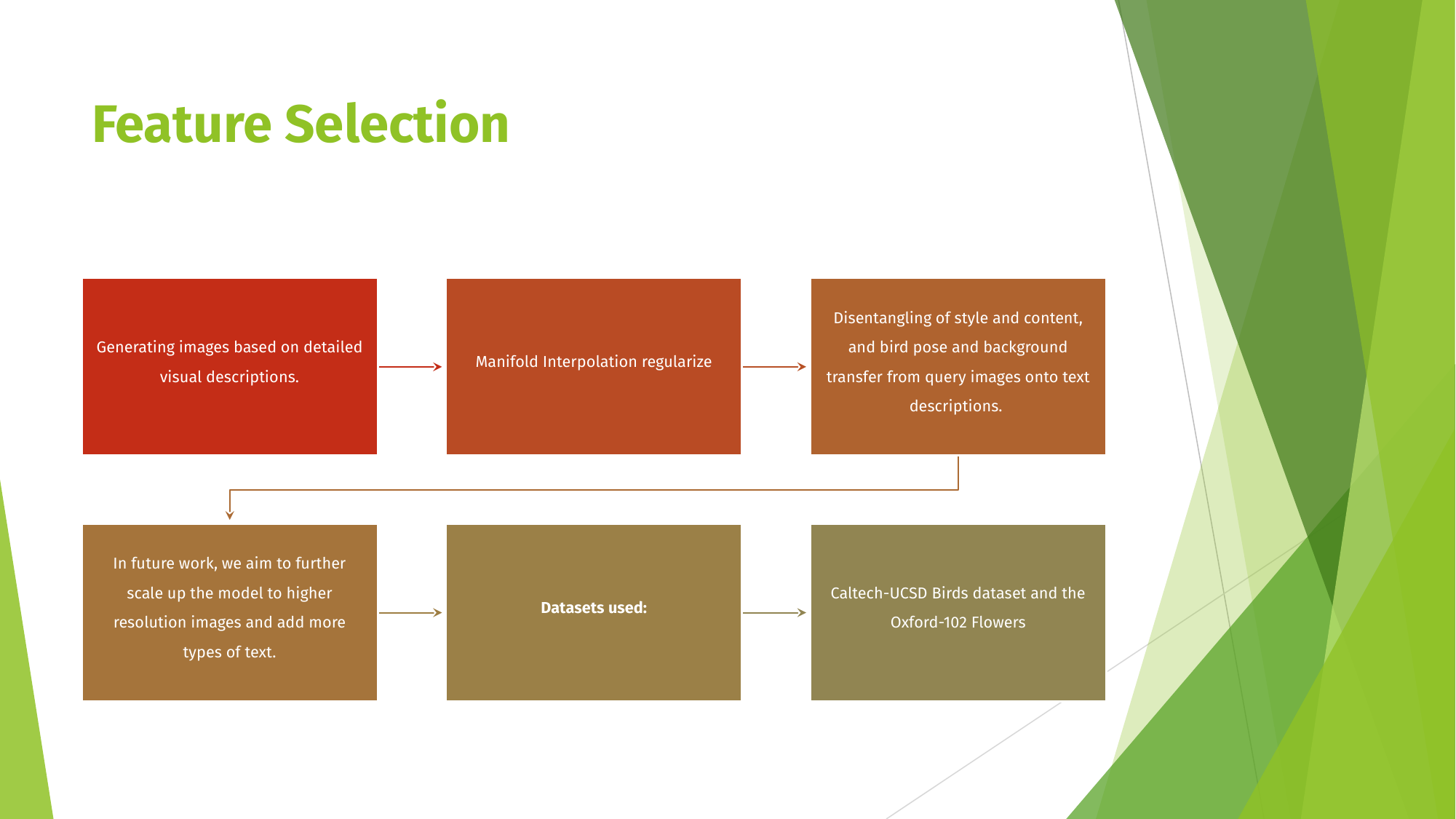

# Feature Selection

Generating images based on detailed visual descriptions.

Manifold Interpolation regularize

Disentangling of style and content, and bird pose and background transfer from query images onto text descriptions.

In future work, we aim to further scale up the model to higher resolution images and add more types of text.

Datasets used:

Caltech-UCSD Birds dataset and the Oxford-102 Flowers